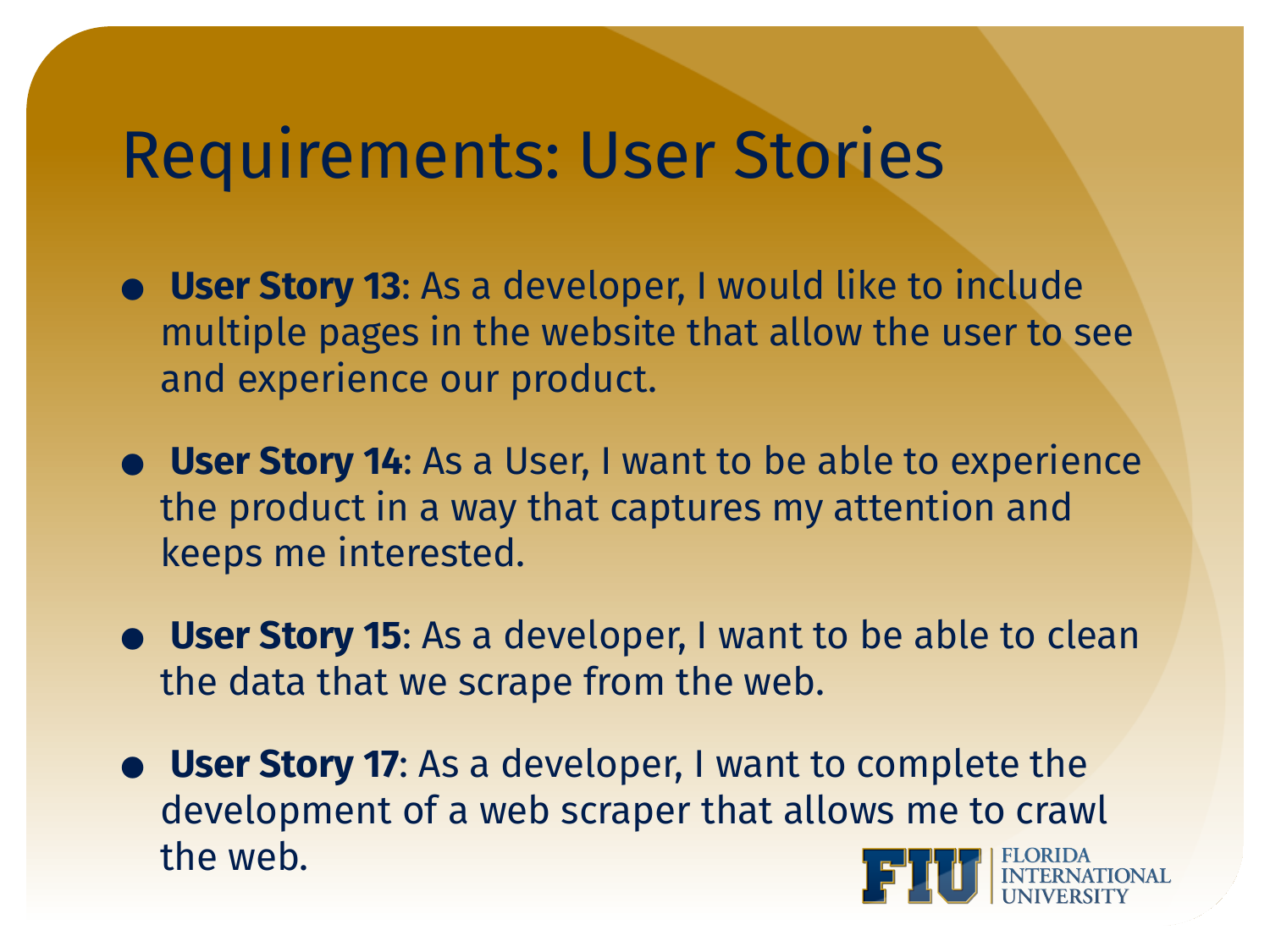

# Requirements: User Stories
 User Story 13: As a developer, I would like to include multiple pages in the website that allow the user to see and experience our product.
 User Story 14: As a User, I want to be able to experience the product in a way that captures my attention and keeps me interested.
 User Story 15: As a developer, I want to be able to clean the data that we scrape from the web.
 User Story 17: As a developer, I want to complete the development of a web scraper that allows me to crawl the web.